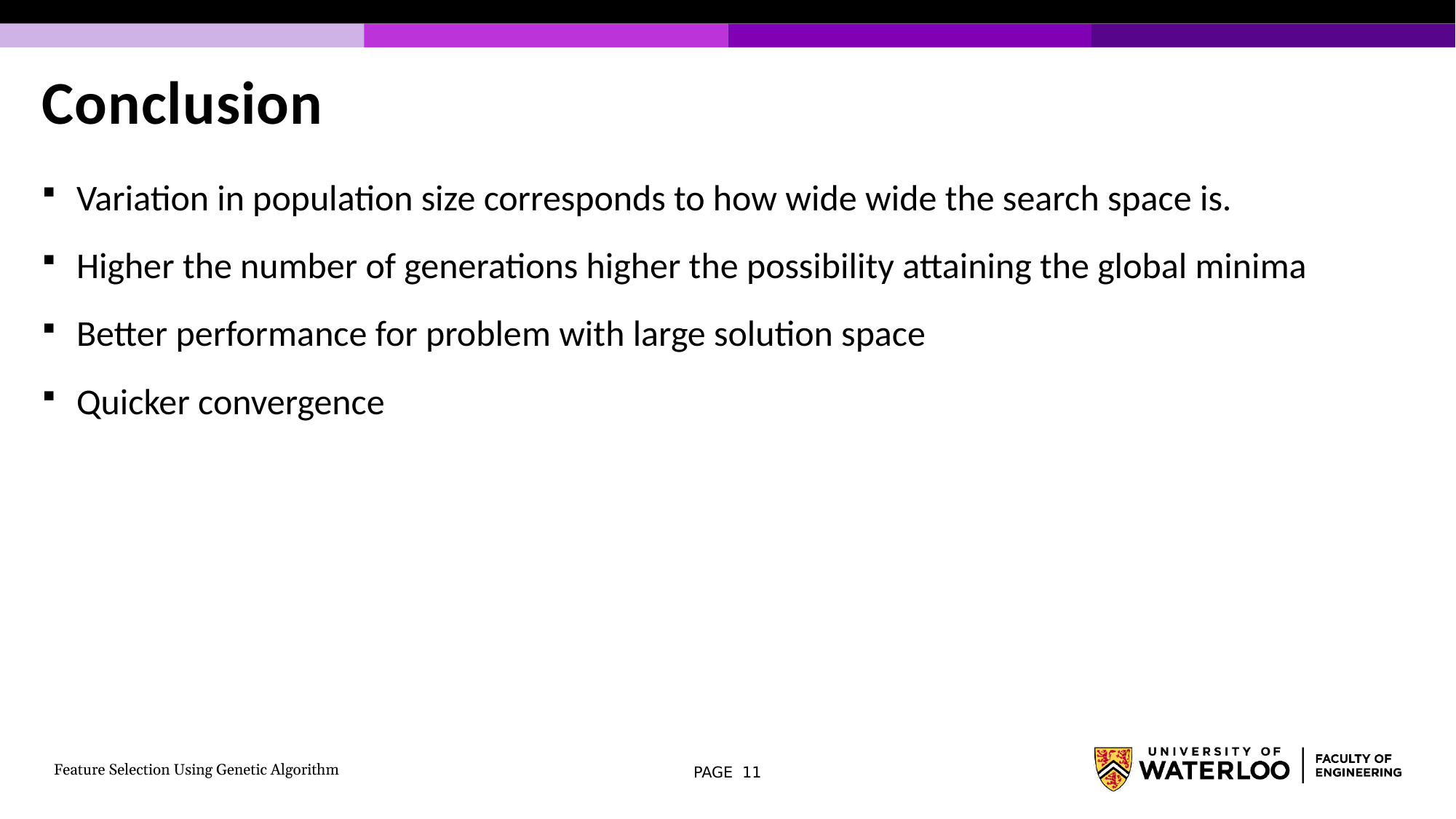

# Conclusion
Variation in population size corresponds to how wide wide the search space is.
Higher the number of generations higher the possibility attaining the global minima
Better performance for problem with large solution space
Quicker convergence

Feature Selection Using Genetic Algorithm
PAGE  11